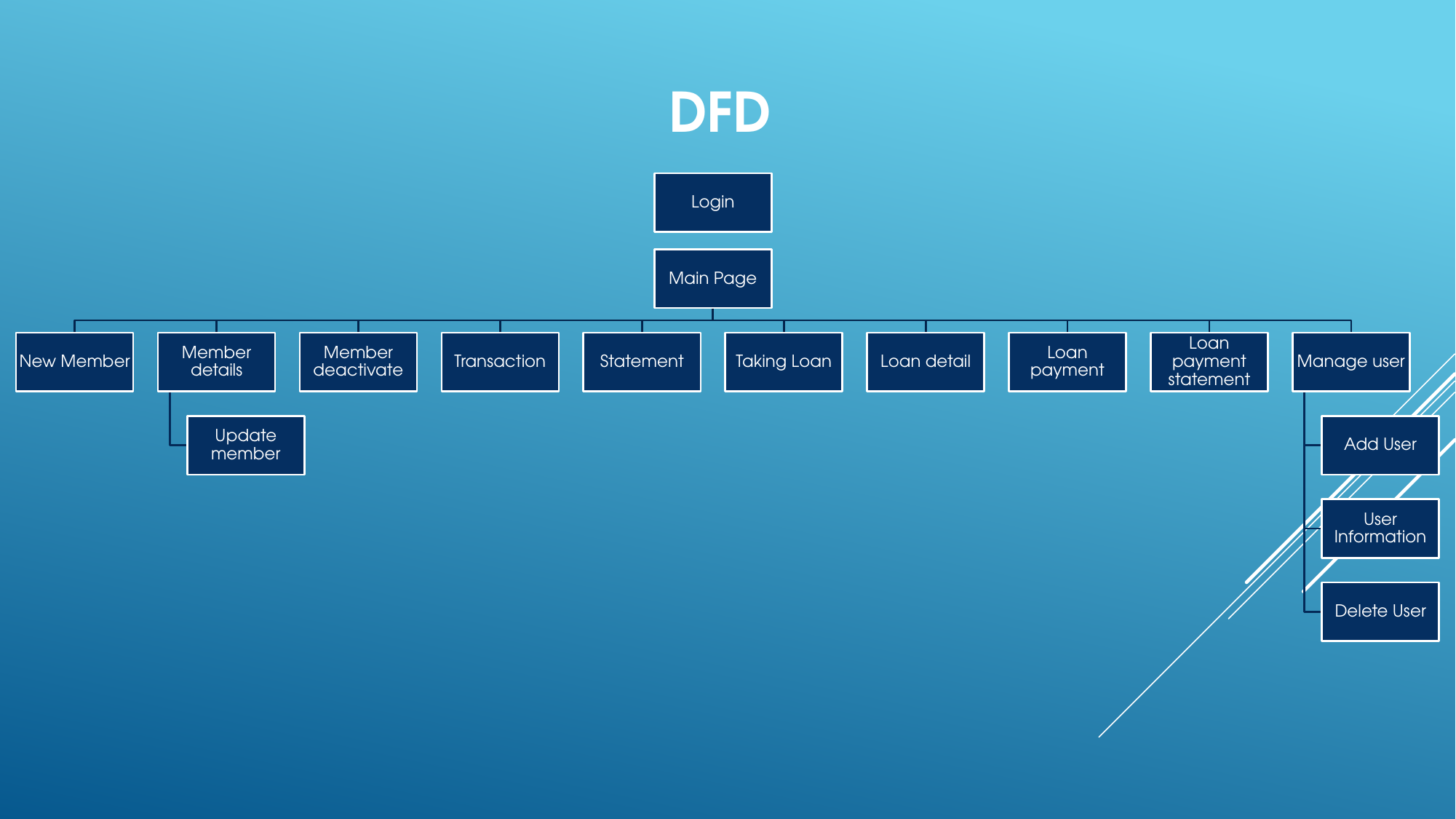

# DFD
Login
Main Page
New Member
Member details
Update member
Member deactivate
Transaction
Statement
Taking Loan
Loan detail
Loan payment
Loan payment statement
Manage user
Add User
User Information
Delete User